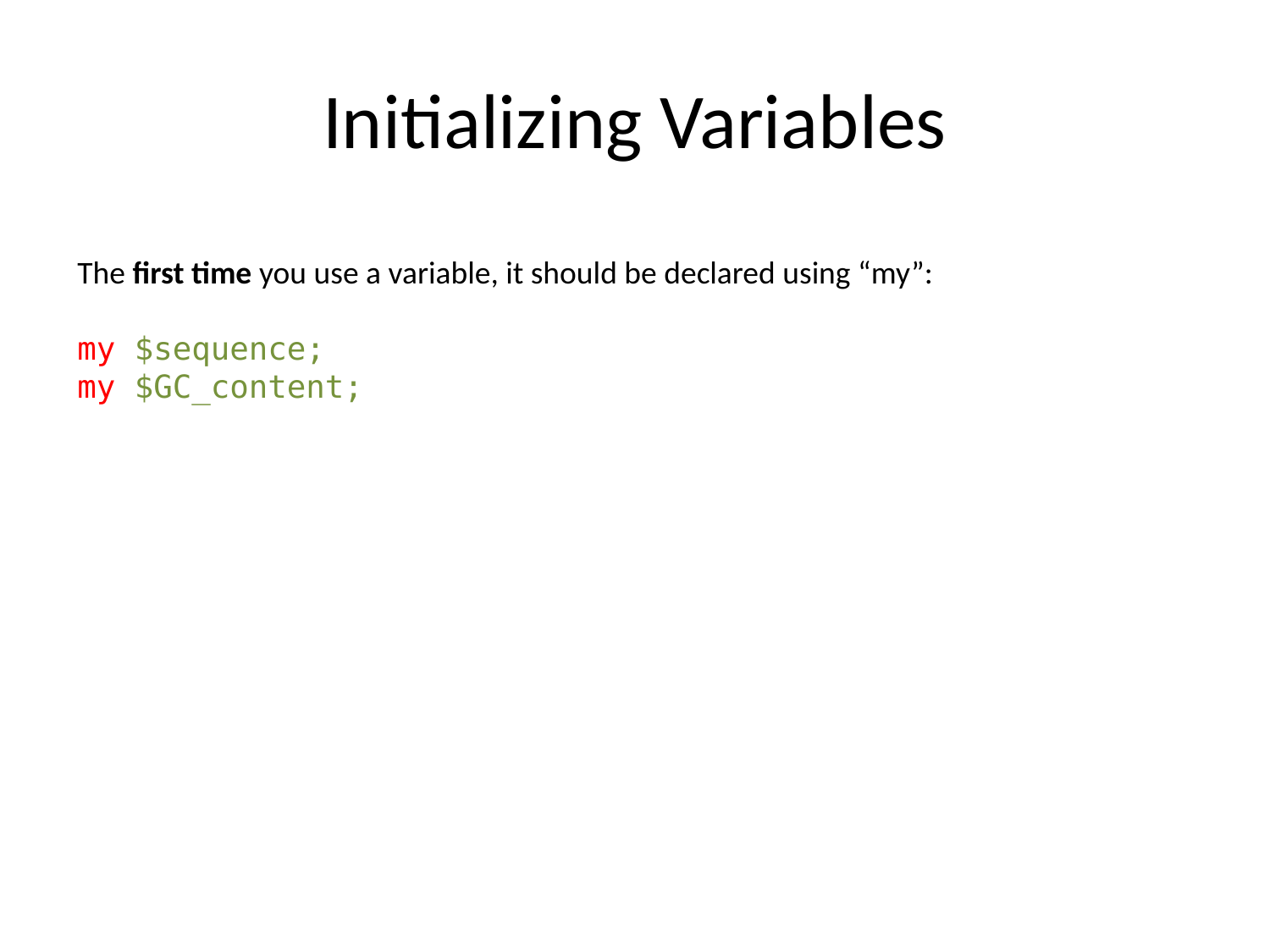

# Initializing Variables
The first time you use a variable, it should be declared using “my”:

my $sequence;
my $GC_content;